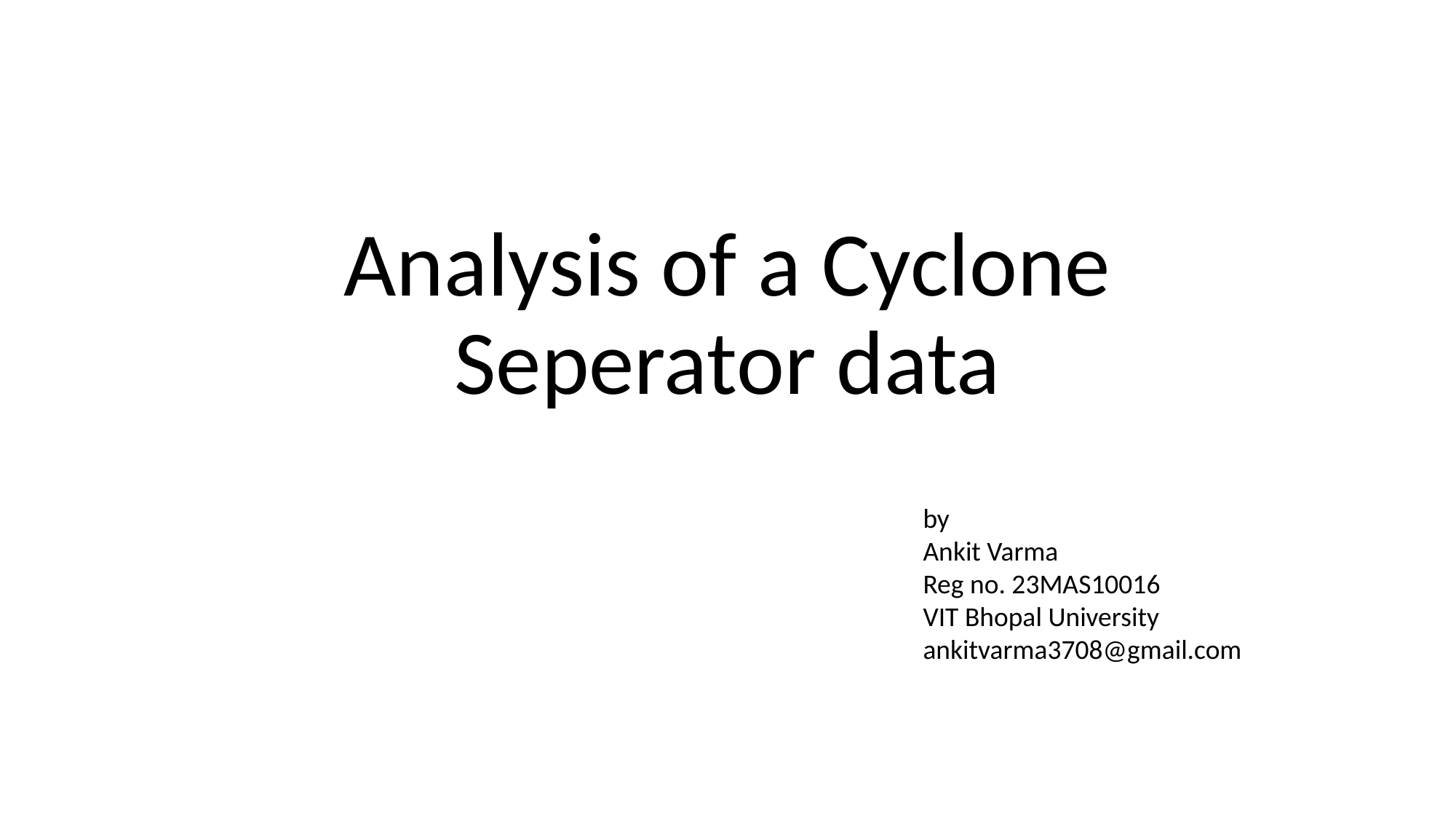

# Analysis of a Cyclone Seperator data
by
Ankit Varma
Reg no. 23MAS10016
VIT Bhopal University
ankitvarma3708@gmail.com